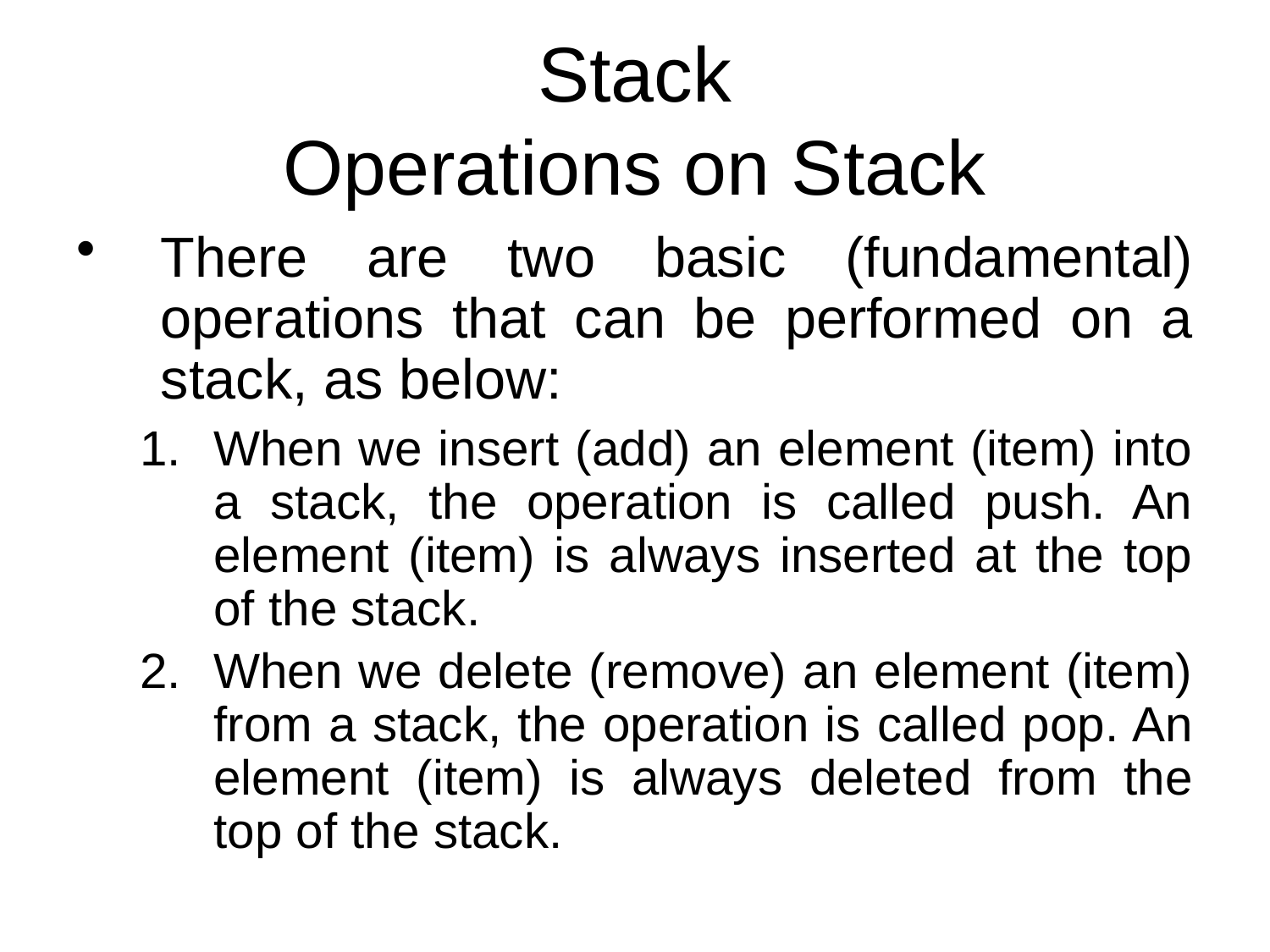

# Stack Operations on Stack
There are two basic (fundamental) operations that can be performed on a stack, as below:

When we insert (add) an element (item) into a stack, the operation is called push. An element (item) is always inserted at the top of the stack.
When we delete (remove) an element (item) from a stack, the operation is called pop. An element (item) is always deleted from the top of the stack.